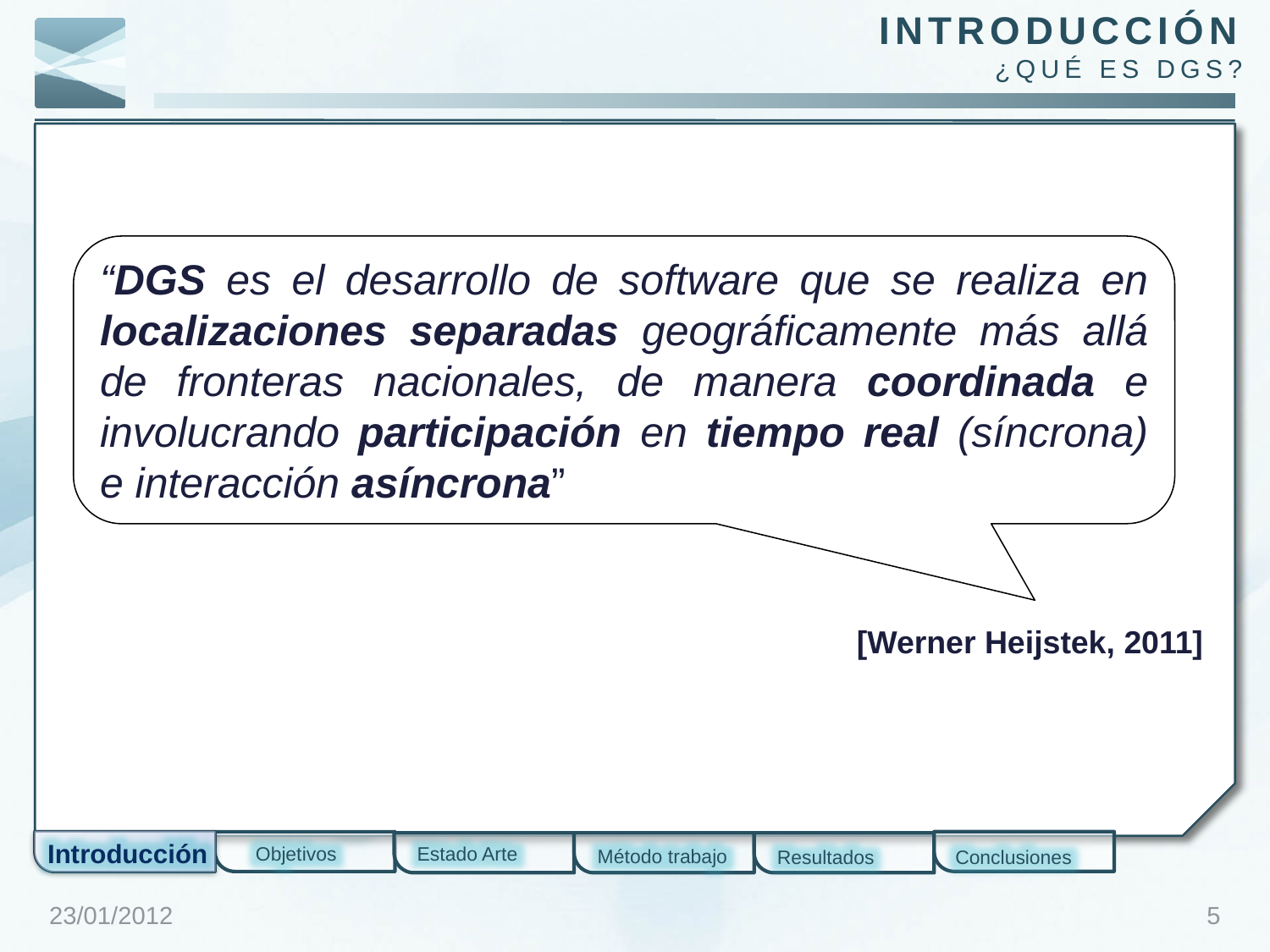

# Introducción ¿Qué es DGS?
“DGS es el desarrollo de software que se realiza en localizaciones separadas geográficamente más allá de fronteras nacionales, de manera coordinada e involucrando participación en tiempo real (síncrona) e interacción asíncrona”
[Werner Heijstek, 2011]

Introducción
Introducción
Objetivos
Estado Arte
Método trabajo
Resultados
Conclusiones
23/01/2012
5